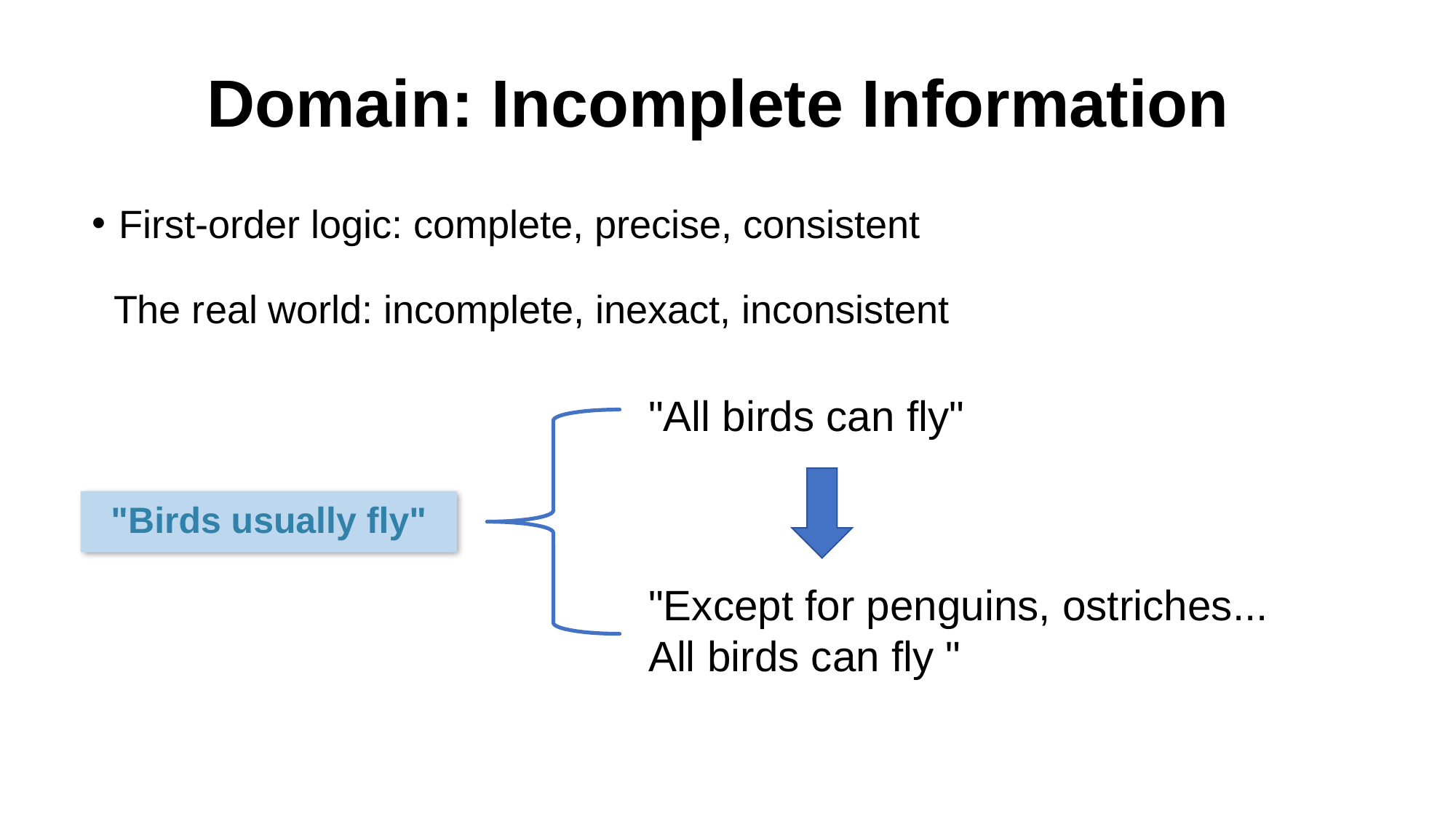

# Domain: Incomplete Information
First-order logic: complete, precise, consistent
  The real world: incomplete, inexact, inconsistent

"All birds can fly"

"Birds usually fly"
"Except for penguins, ostriches... All birds can fly "